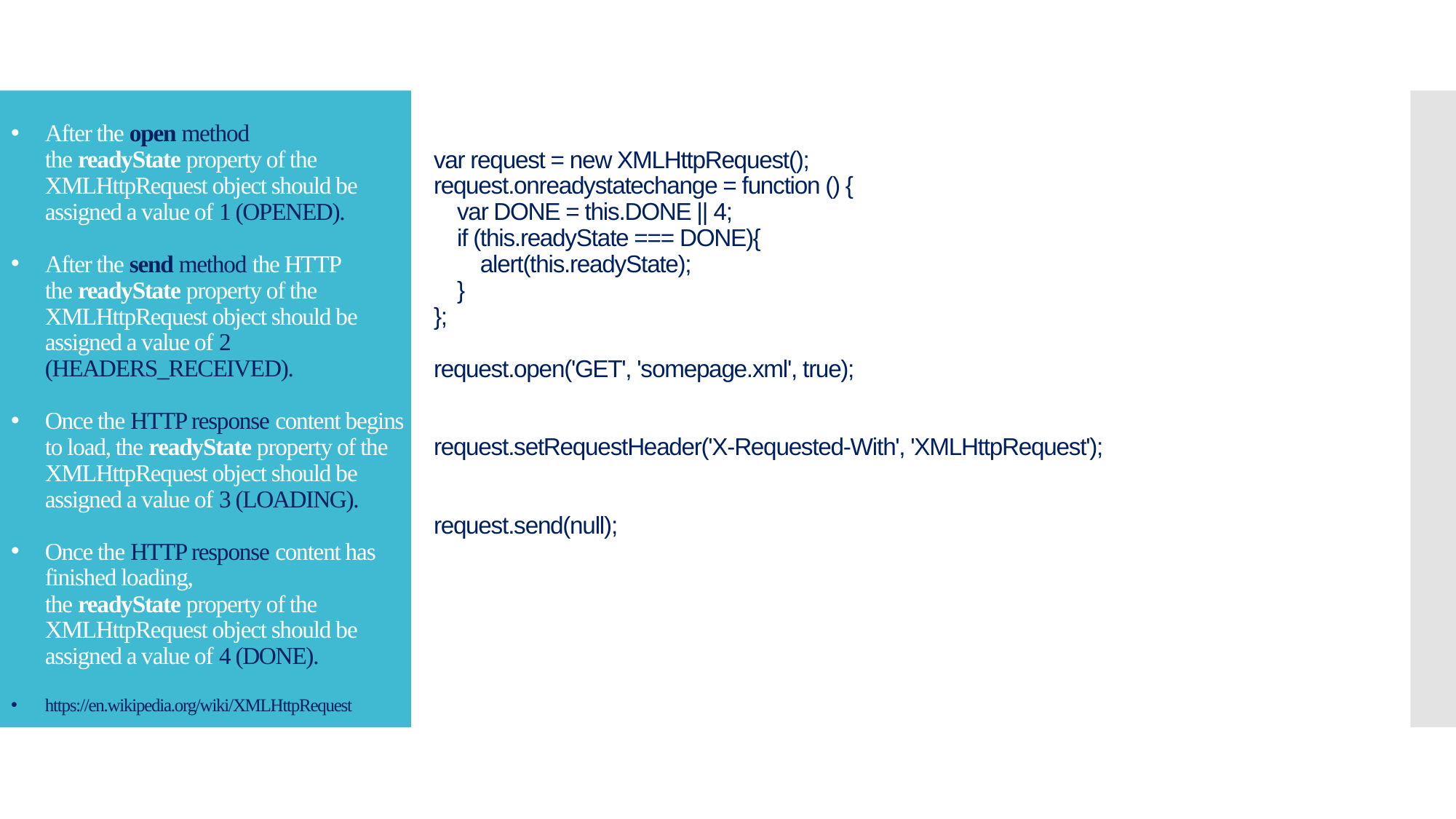

After the open method the readyState property of the XMLHttpRequest object should be assigned a value of 1 (OPENED).

After the send method the HTTP the readyState property of the XMLHttpRequest object should be assigned a value of 2 (HEADERS_RECEIVED).

Once the HTTP response content begins to load, the readyState property of the XMLHttpRequest object should be assigned a value of 3 (LOADING).

Once the HTTP response content has finished loading, the readyState property of the XMLHttpRequest object should be assigned a value of 4 (DONE).

https://en.wikipedia.org/wiki/XMLHttpRequest

# var request = new XMLHttpRequest(); request.onreadystatechange = function () { var DONE = this.DONE || 4; if (this.readyState === DONE){ alert(this.readyState); } }; request.open('GET', 'somepage.xml', true); request.setRequestHeader('X-Requested-With', 'XMLHttpRequest'); request.send(null); v